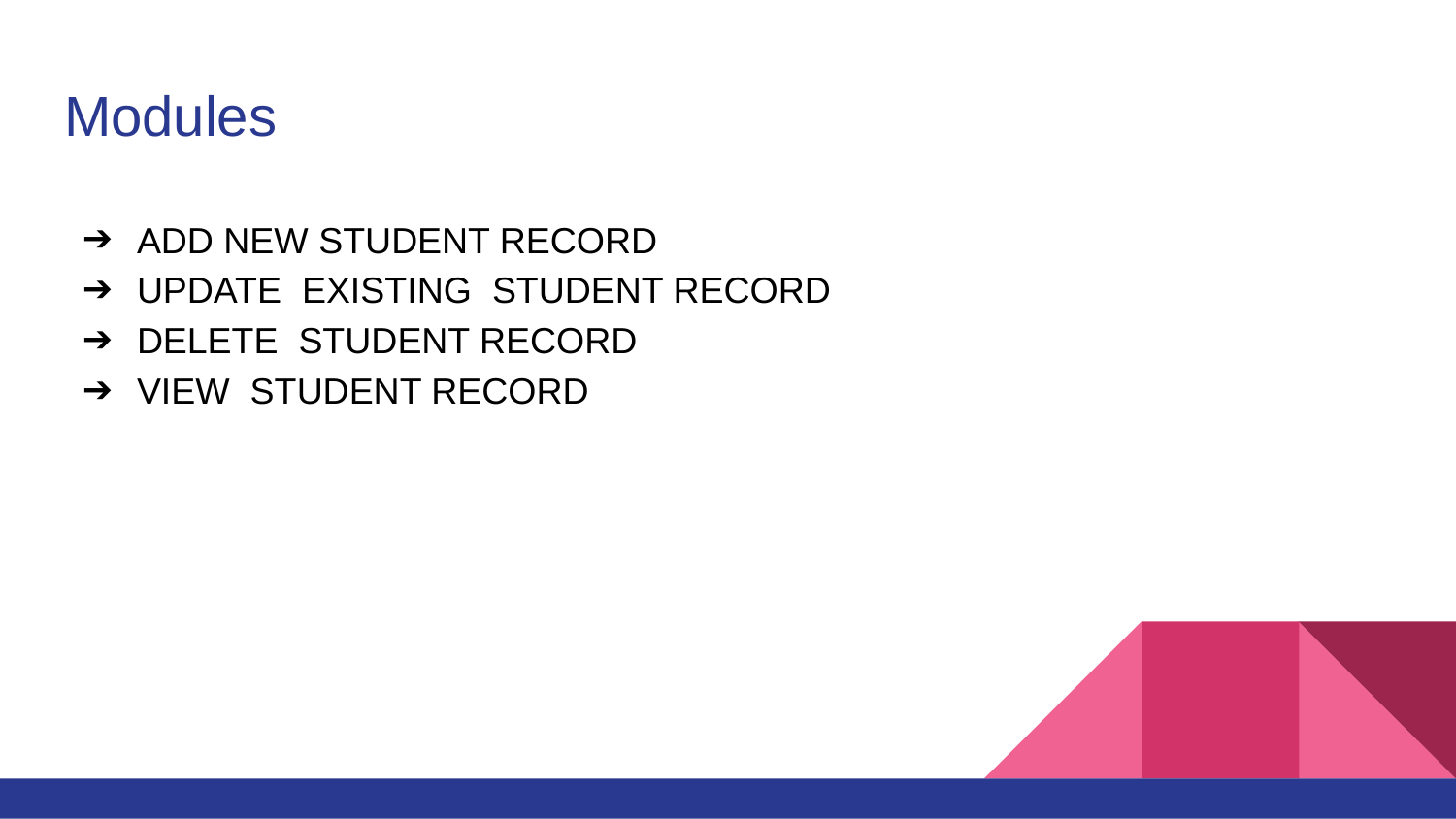

# Modules
ADD NEW STUDENT RECORD
UPDATE  EXISTING  STUDENT RECORD
DELETE  STUDENT RECORD
VIEW  STUDENT RECORD